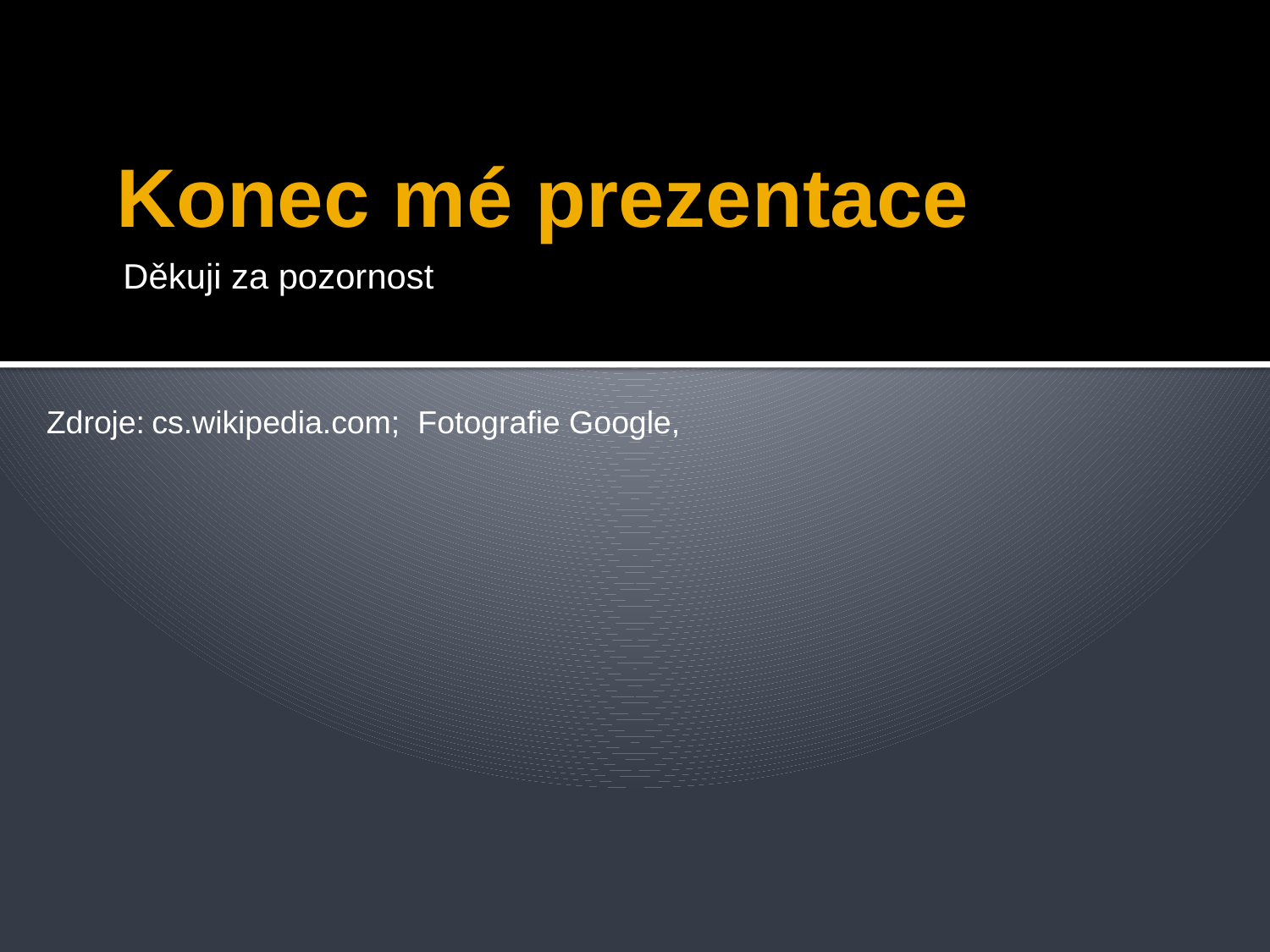

# Konec mé prezentace
Děkuji za pozornost
Zdroje:
cs.wikipedia.com;  Fotografie Google,